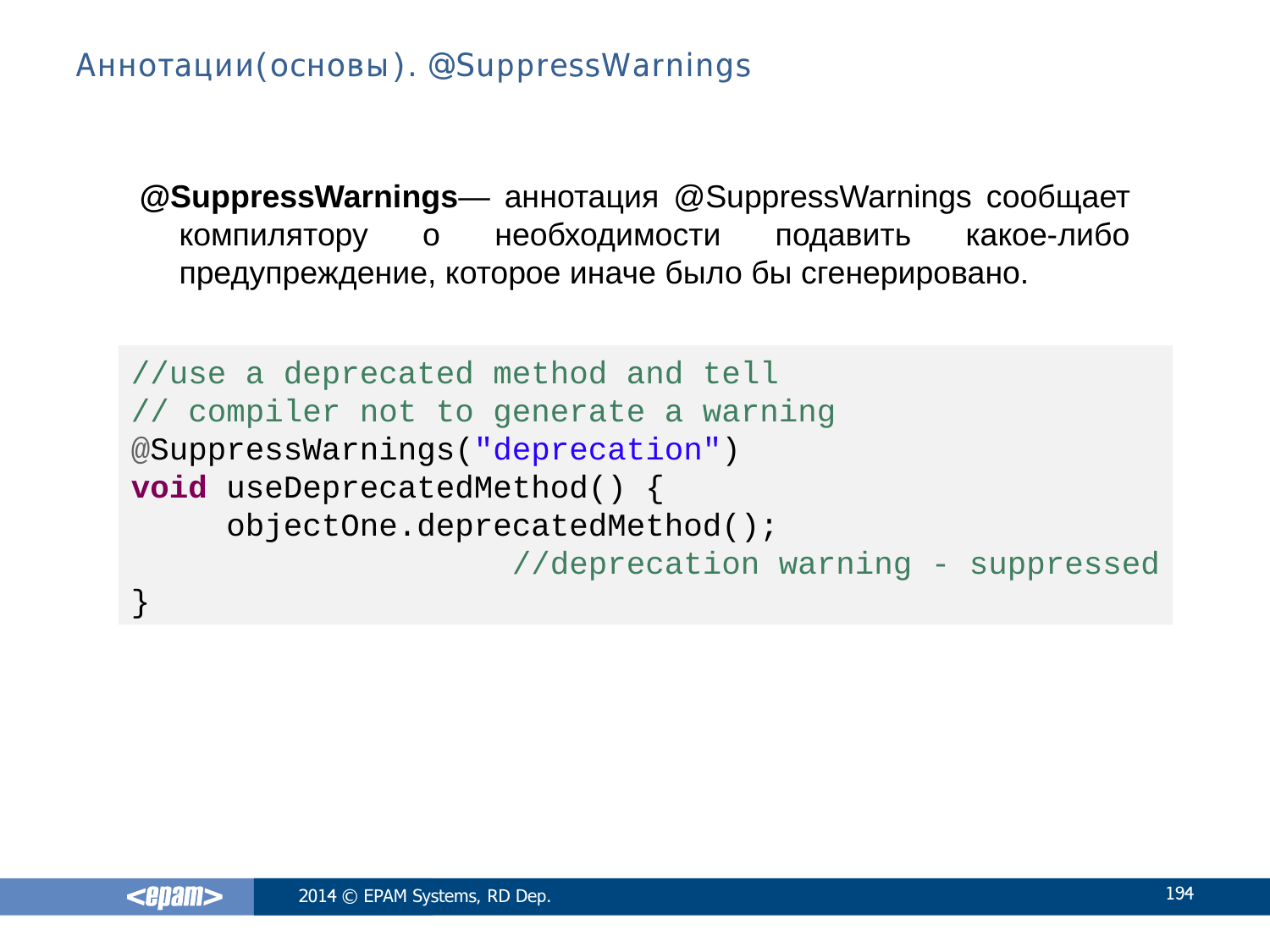

# Аннотации(основы). @SuppressWarnings
@SuppressWarnings— аннотация @SuppressWarnings сообщает компилятору о необходимости подавить какое-либо предупреждение, которое иначе было бы сгенерировано.

//use a deprecated method and tell
// compiler not to generate a warning
@SuppressWarnings("deprecation")
void useDeprecatedMethod() {
     objectOne.deprecatedMethod();
			//deprecation warning - suppressed
}
194
2014 © EPAM Systems, RD Dep.